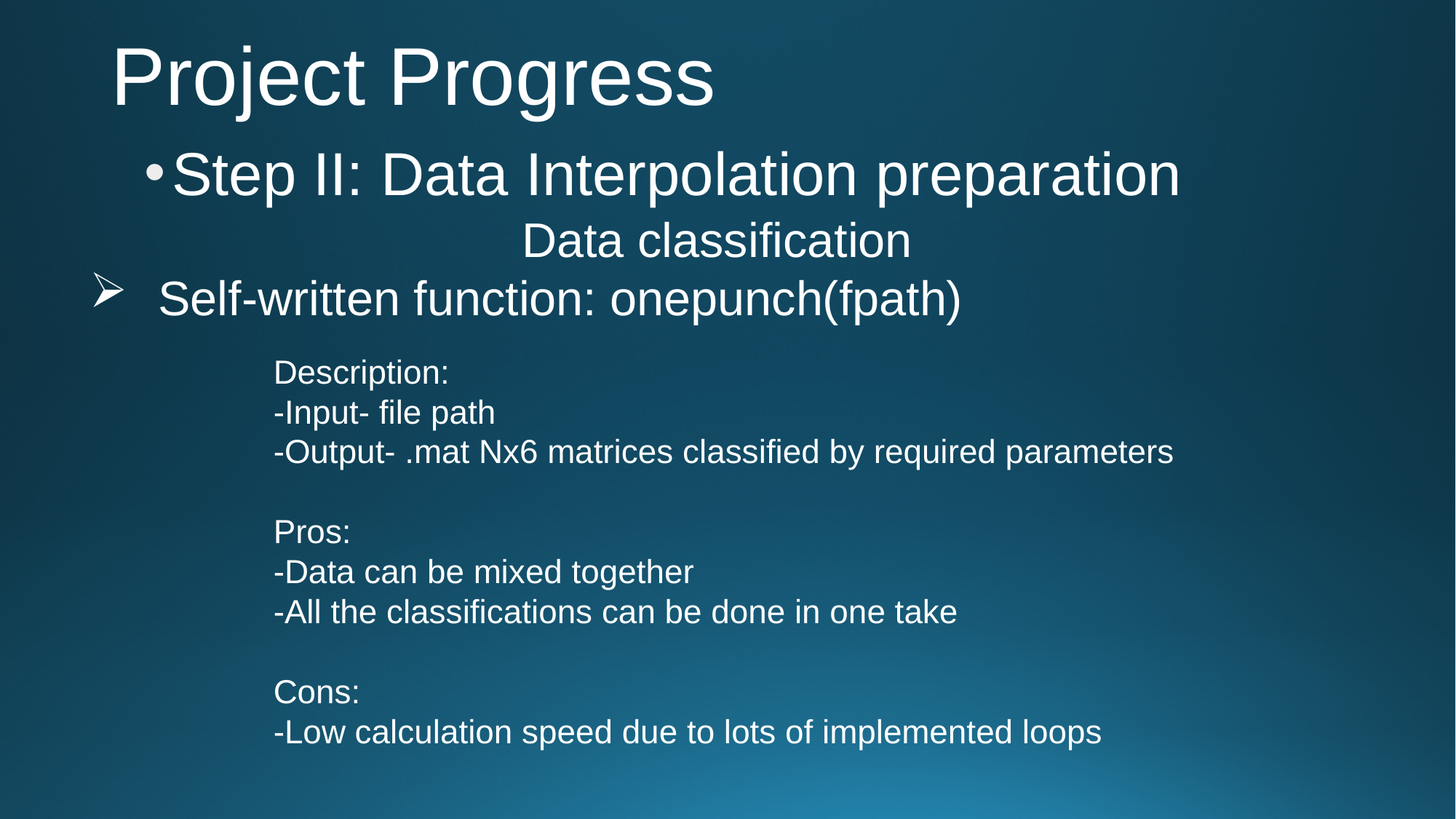

# Project Progress
Step II: Data Interpolation preparation

Data classification
 Self-written function: onepunch(fpath)

Description:
-Input- file path
-Output- .mat Nx6 matrices classified by required parameters

Pros:
-Data can be mixed together
-All the classifications can be done in one take

Cons:
-Low calculation speed due to lots of implemented loops